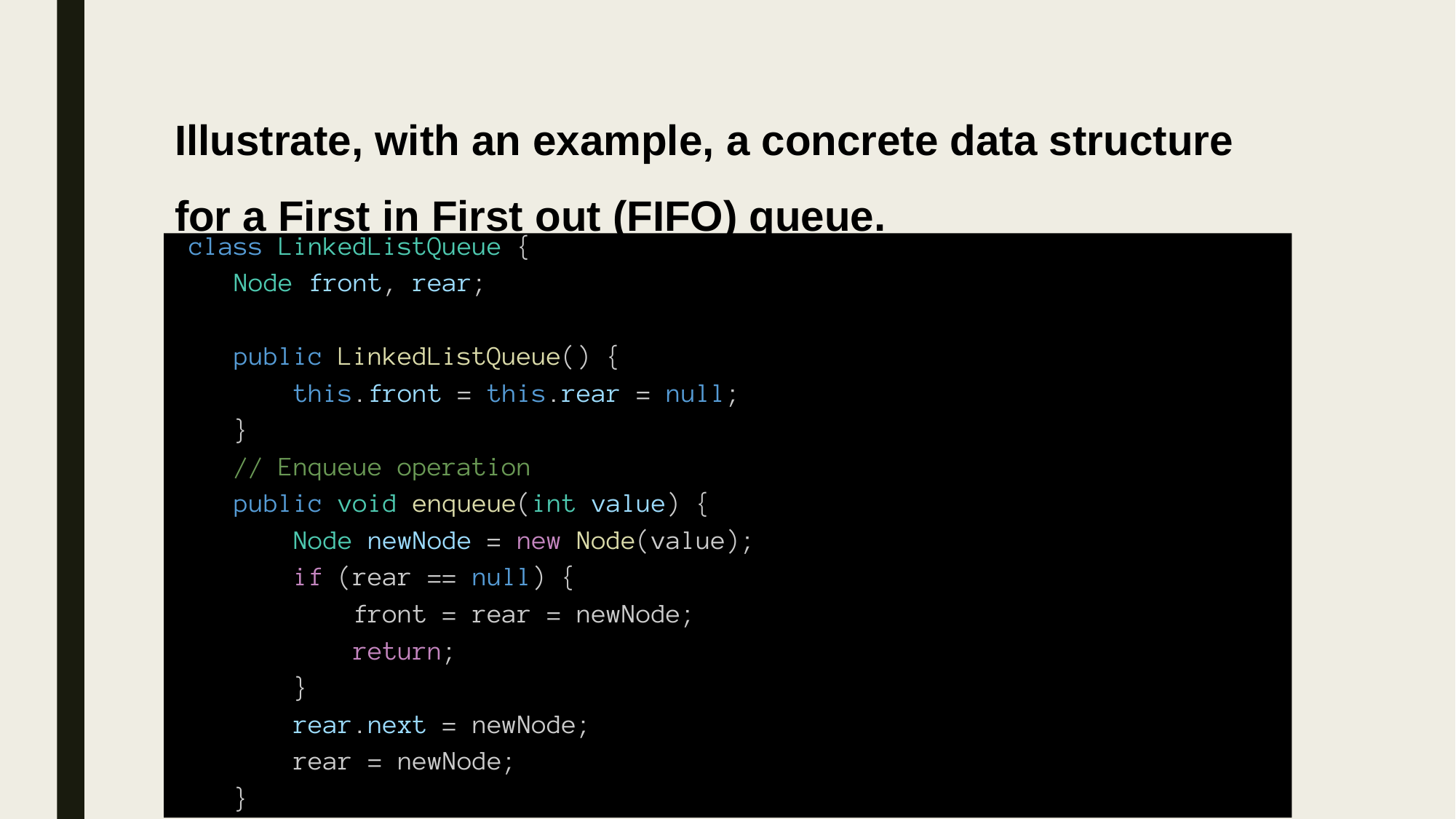

# Illustrate, with an example, a concrete data structure for a First in First out (FIFO) queue.
 class LinkedListQueue {
    Node front, rear;

    public LinkedListQueue() {
        this.front = this.rear = null;
    }
    // Enqueue operation
    public void enqueue(int value) {
        Node newNode = new Node(value);
        if (rear == null) {
            front = rear = newNode;
            return;
        }
        rear.next = newNode;
        rear = newNode;
    }